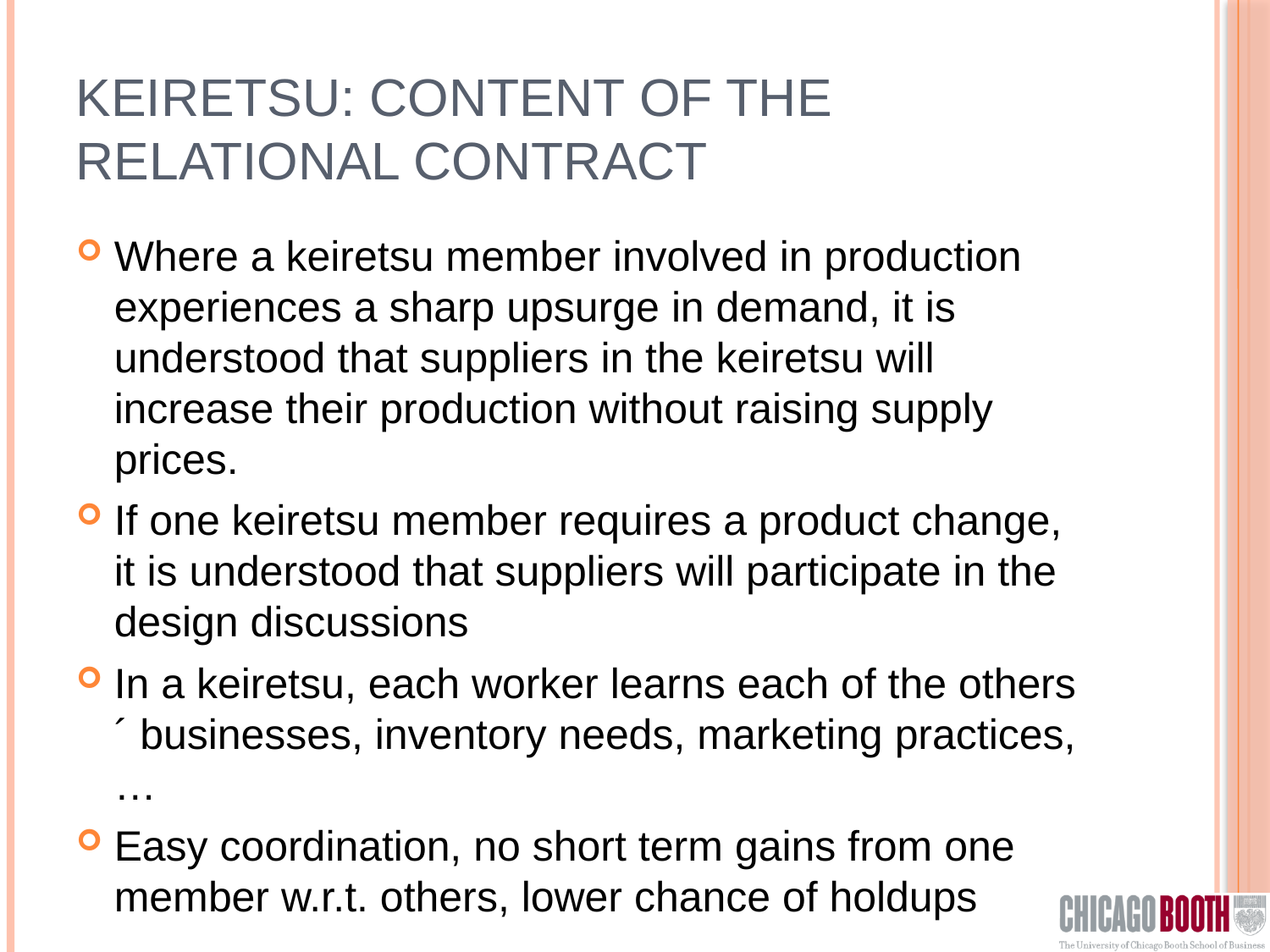

# Keiretsu: content of the relational contract
Where a keiretsu member involved in production experiences a sharp upsurge in demand, it is understood that suppliers in the keiretsu will increase their production without raising supply prices.
If one keiretsu member requires a product change, it is understood that suppliers will participate in the design discussions
In a keiretsu, each worker learns each of the others´ businesses, inventory needs, marketing practices, …
Easy coordination, no short term gains from one member w.r.t. others, lower chance of holdups